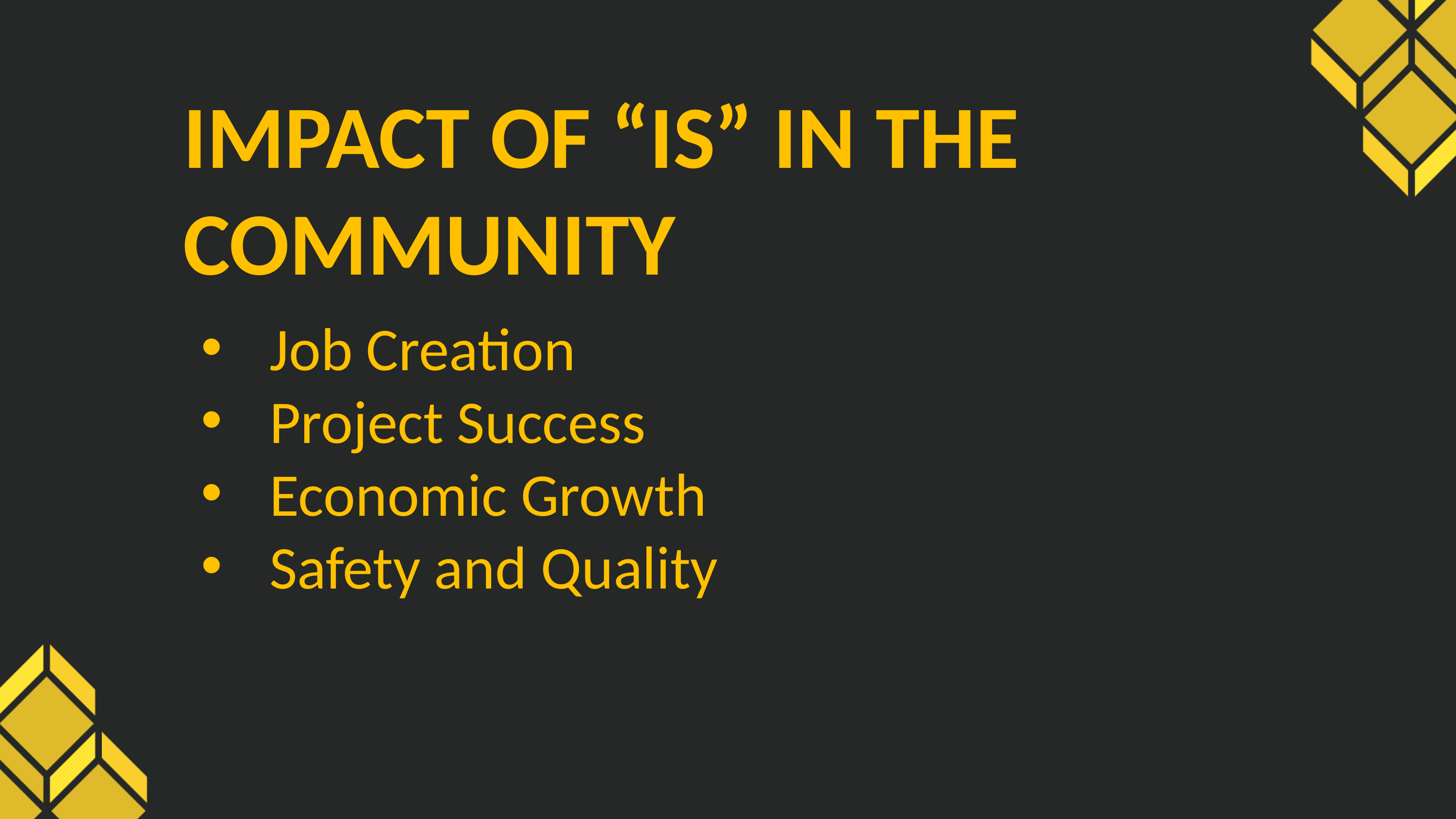

IMPACT OF “IS” IN THE COMMUNITY
Job Creation
Project Success
Economic Growth
Safety and Quality